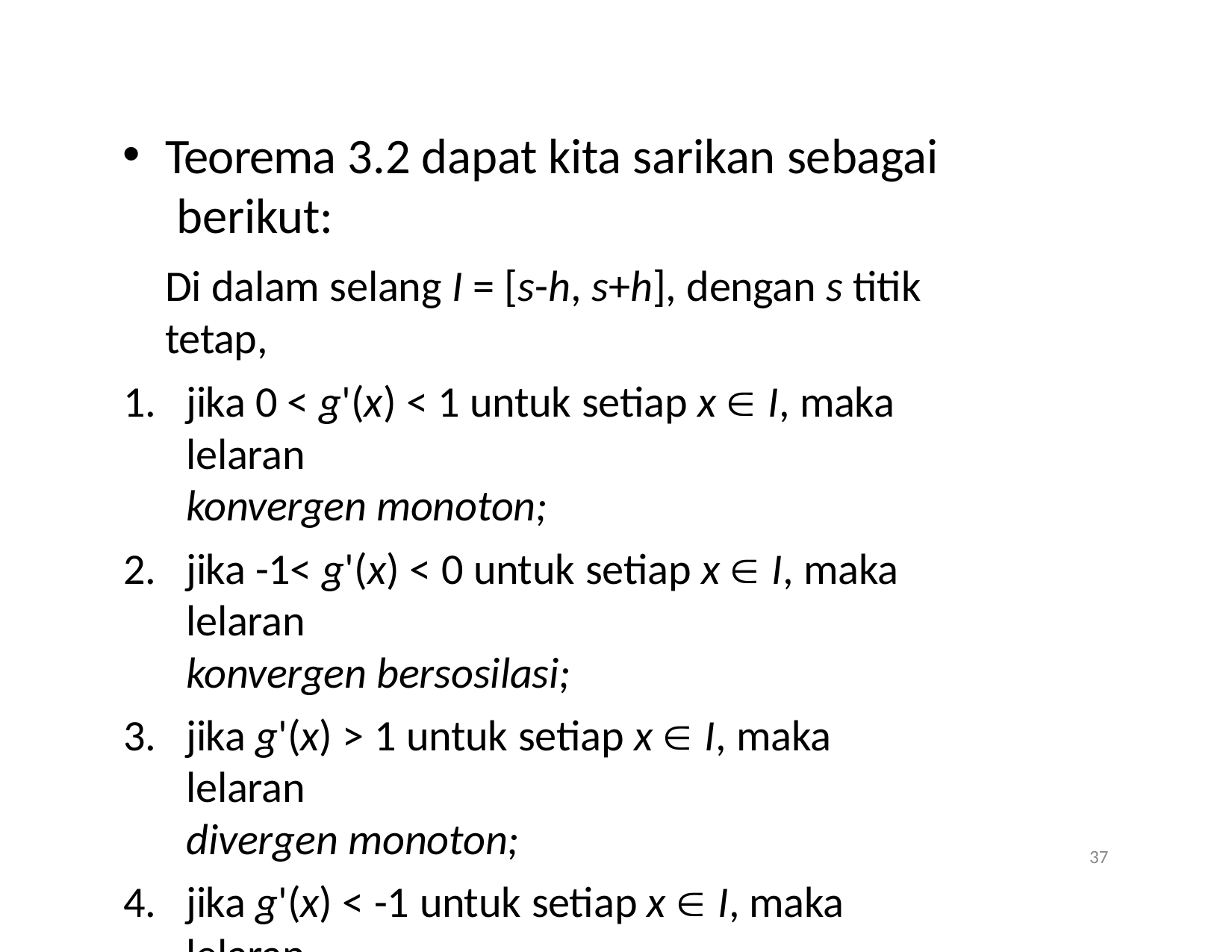

Teorema 3.2 dapat kita sarikan sebagai  berikut:
Di dalam selang I = [s-h, s+h], dengan s titik tetap,
jika 0 < g'(x) < 1 untuk setiap x ∈ I, maka lelaran
konvergen monoton;
jika -1< g'(x) < 0 untuk setiap x ∈ I, maka lelaran
konvergen bersosilasi;
jika g'(x) > 1 untuk setiap x ∈ I, maka lelaran
divergen monoton;
jika g'(x) < -1 untuk setiap x ∈ I, maka lelaran
divergrn berosilasi.
37